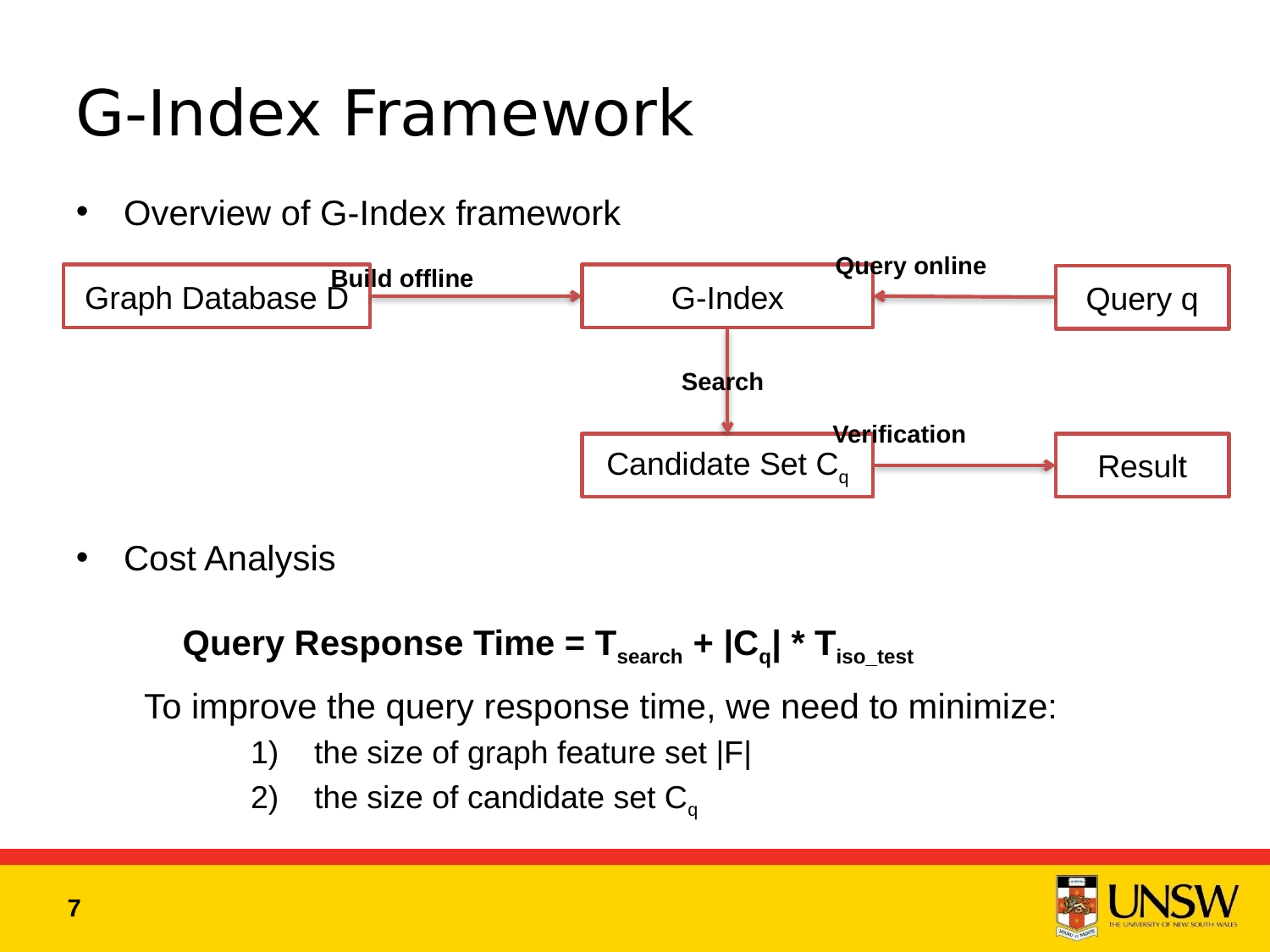

# G-Index Framework
Overview of G-Index framework

Cost Analysis

       To improve the query response time, we need to minimize:
the size of graph feature set |F|
the size of candidate set Cq

Query online
Build offline
Graph Database D
G-Index
Query q
Search
Verification
Candidate Set Cq
Result
Query Response Time = Tsearch + |Cq| * Tiso_test